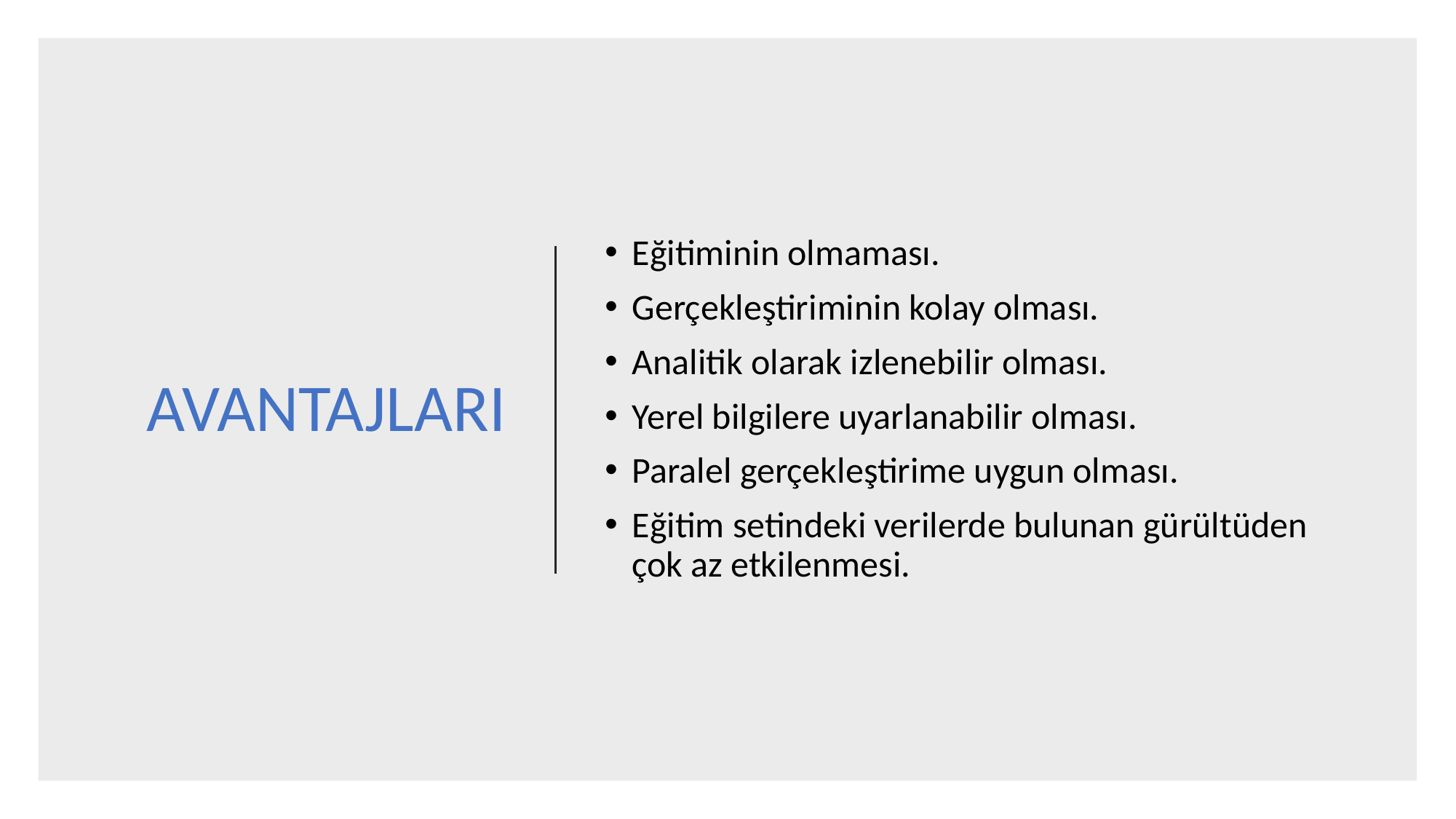

# AVANTAJLARI
Eğitiminin olmaması.
Gerçekleştiriminin kolay olması.
Analitik olarak izlenebilir olması.
Yerel bilgilere uyarlanabilir olması.
Paralel gerçekleştirime uygun olması.
Eğitim setindeki verilerde bulunan gürültüden çok az etkilenmesi.